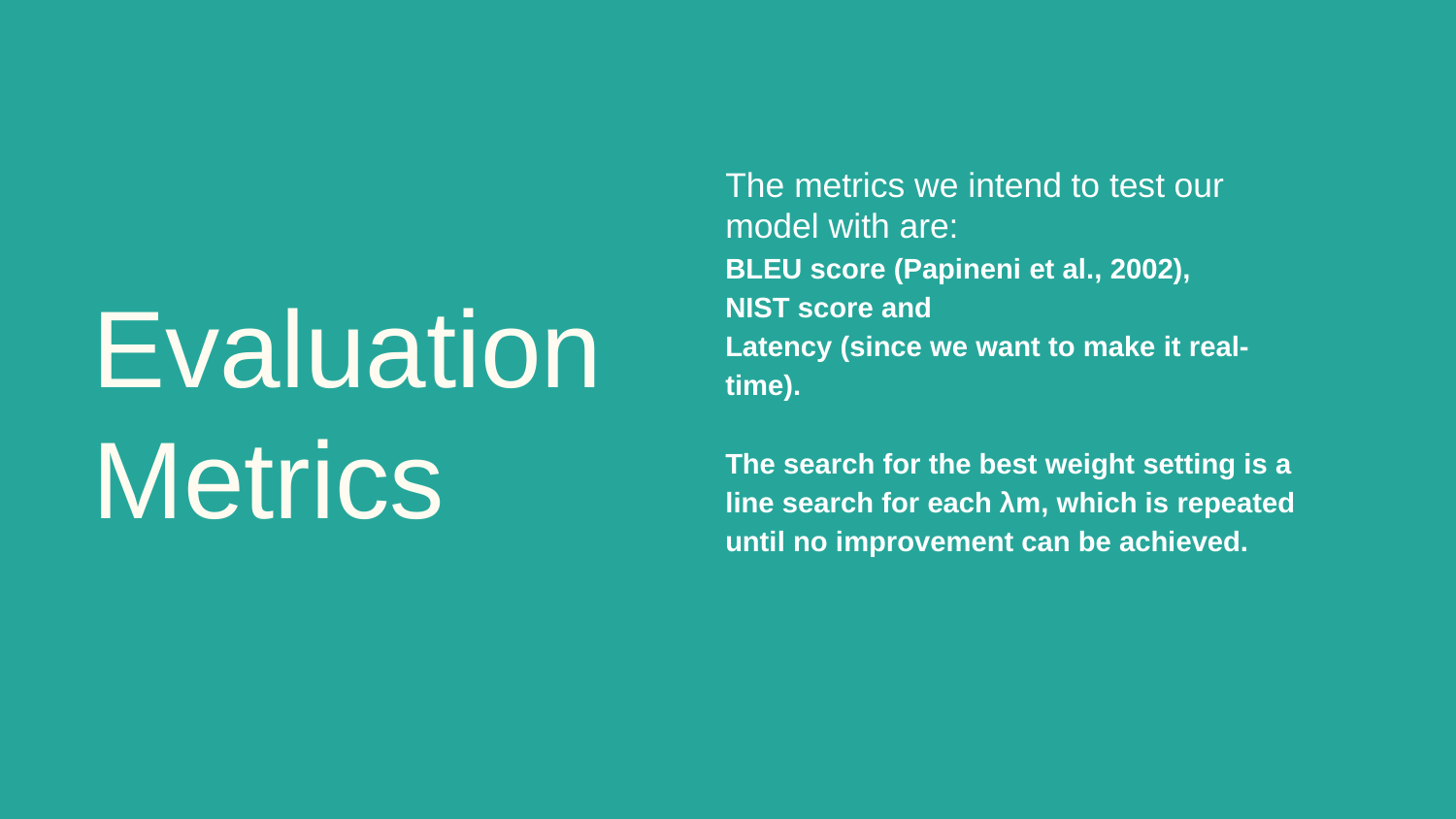

# Evaluation Metrics
The metrics we intend to test our model with are:
BLEU score (Papineni et al., 2002),
NIST score and
Latency (since we want to make it real-time).

The search for the best weight setting is a line search for each λm, which is repeated until no improvement can be achieved.